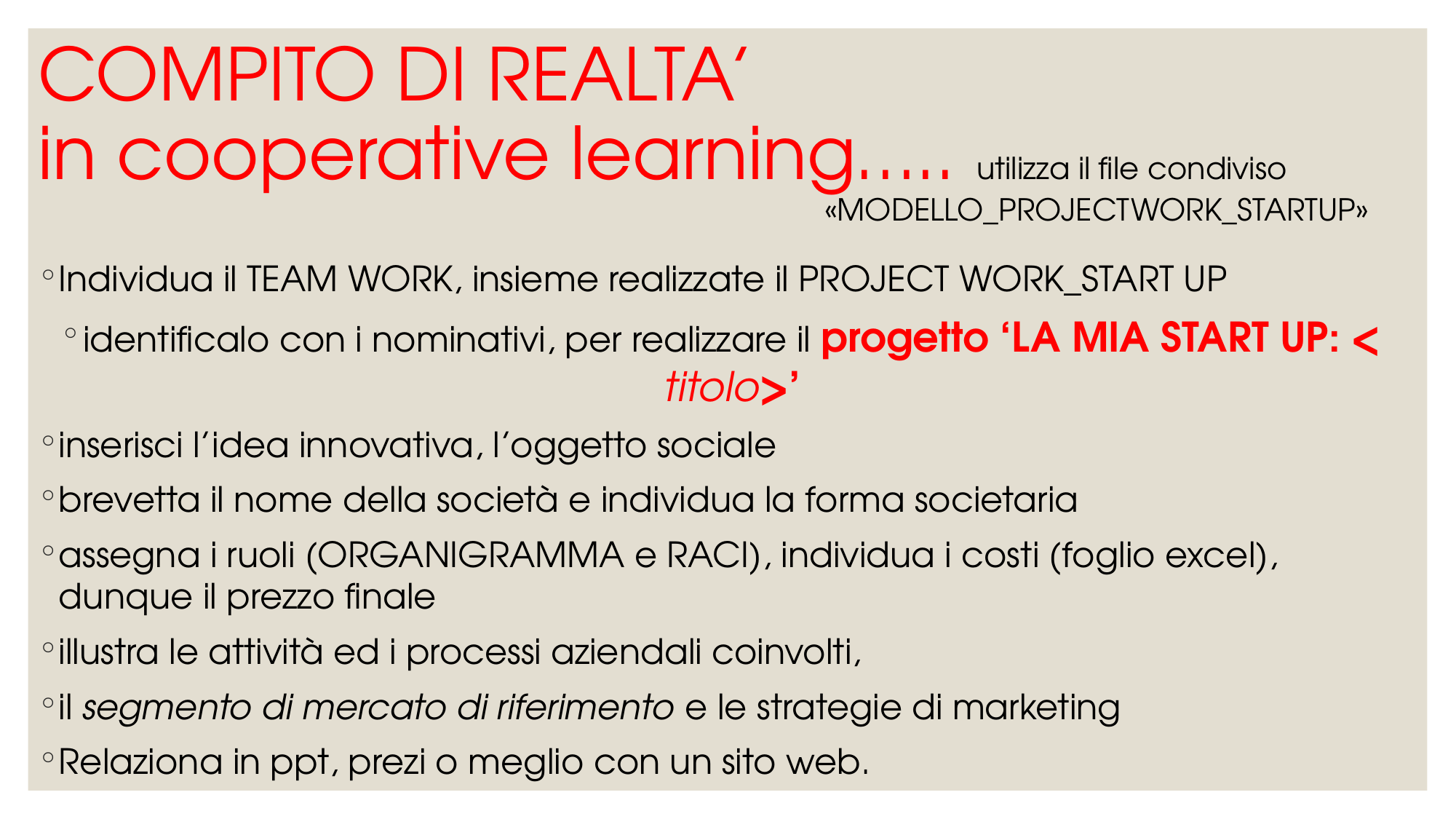

# COMPITO DI REALTA’ in cooperative learning….. utilizza il file condiviso «MODELLO_PROJECTWORK_STARTUP»
Individua il TEAM WORK, insieme realizzate il PROJECT WORK_START UP
identificalo con i nominativi, per realizzare il progetto ‘LA MIA START UP: < titolo>’
inserisci l’idea innovativa, l’oggetto sociale
brevetta il nome della società e individua la forma societaria
assegna i ruoli (ORGANIGRAMMA e RACI), individua i costi (foglio excel), dunque il prezzo finale
illustra le attività ed i processi aziendali coinvolti,
il segmento di mercato di riferimento e le strategie di marketing
Relaziona in ppt, prezi o meglio con un sito web.